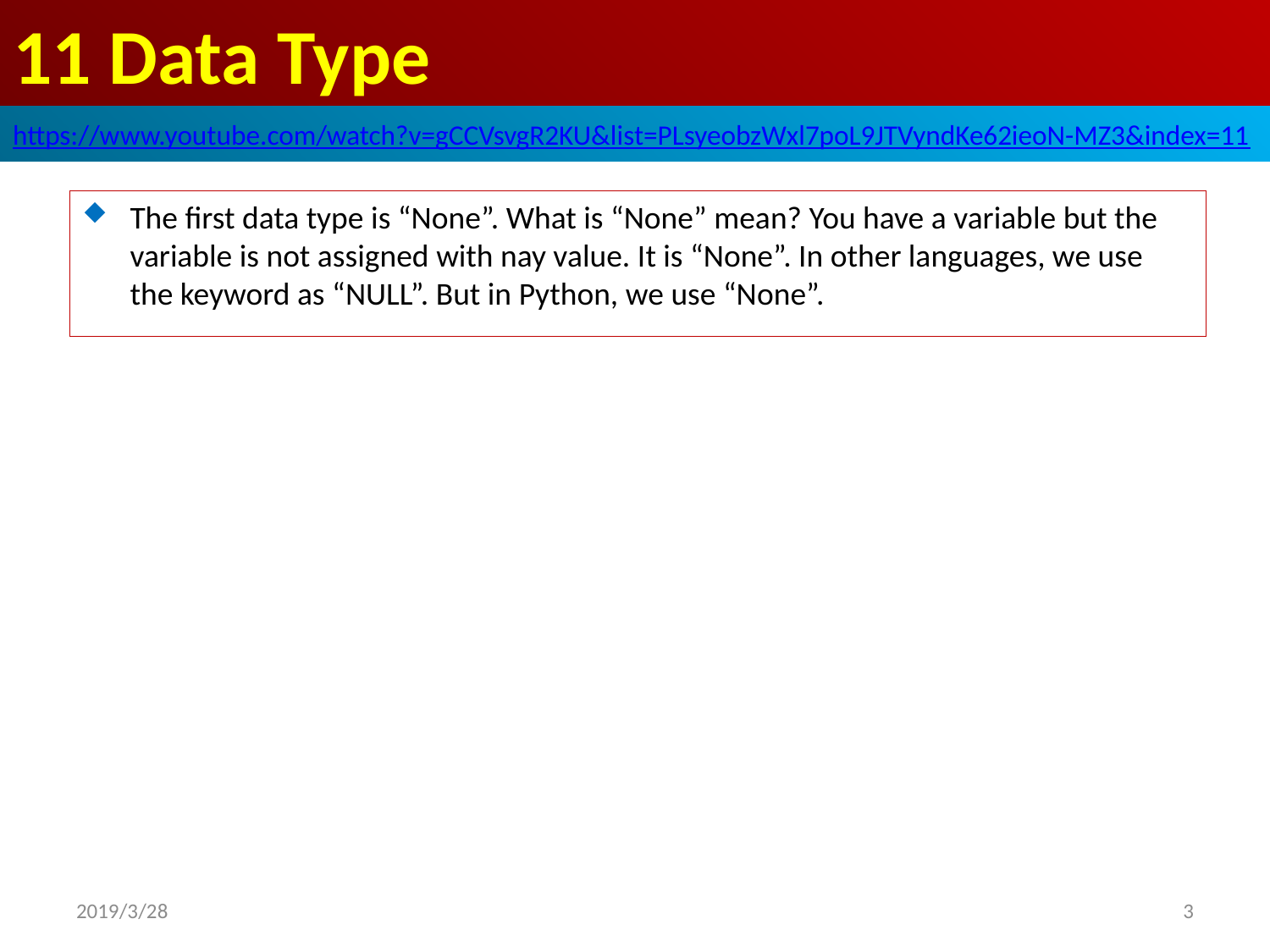

# 11 Data Type
https://www.youtube.com/watch?v=gCCVsvgR2KU&list=PLsyeobzWxl7poL9JTVyndKe62ieoN-MZ3&index=11
The first data type is “None”. What is “None” mean? You have a variable but the variable is not assigned with nay value. It is “None”. In other languages, we use the keyword as “NULL”. But in Python, we use “None”.

2019/3/28
3